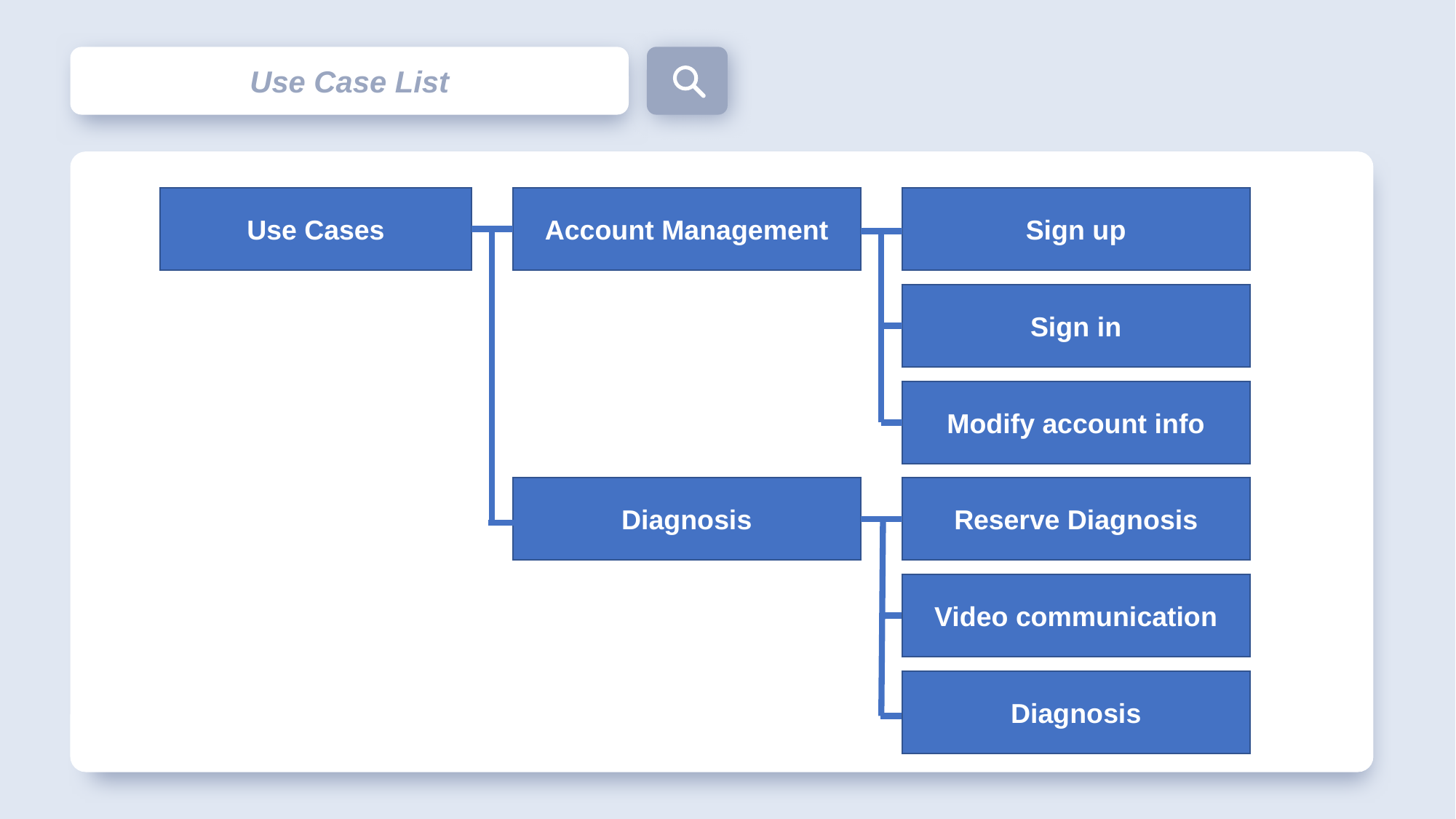

Use Case List

Use Cases
Account Management
Sign up
Sign in
Modify account info
Diagnosis
Reserve Diagnosis
Video communication
Diagnosis